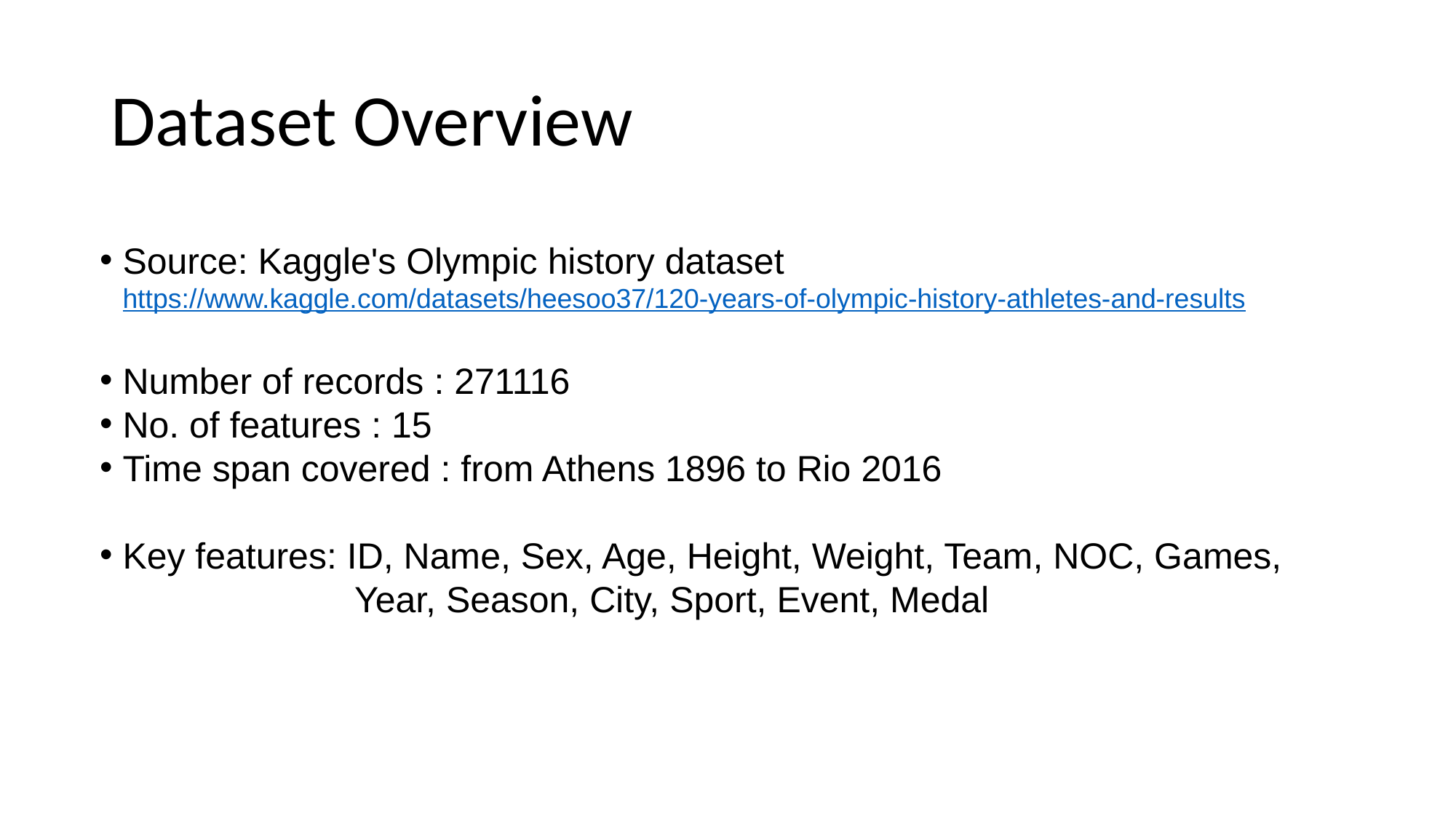

# Dataset Overview

 Source: Kaggle's Olympic history dataset
   https://www.kaggle.com/datasets/heesoo37/120-years-of-olympic-history-athletes-and-results

 Number of records : 271116
 No. of features : 15
 Time span covered : from Athens 1896 to Rio 2016

 Key features: ID, Name, Sex, Age, Height, Weight, Team, NOC, Games,
                         Year, Season, City, Sport, Event, Medal